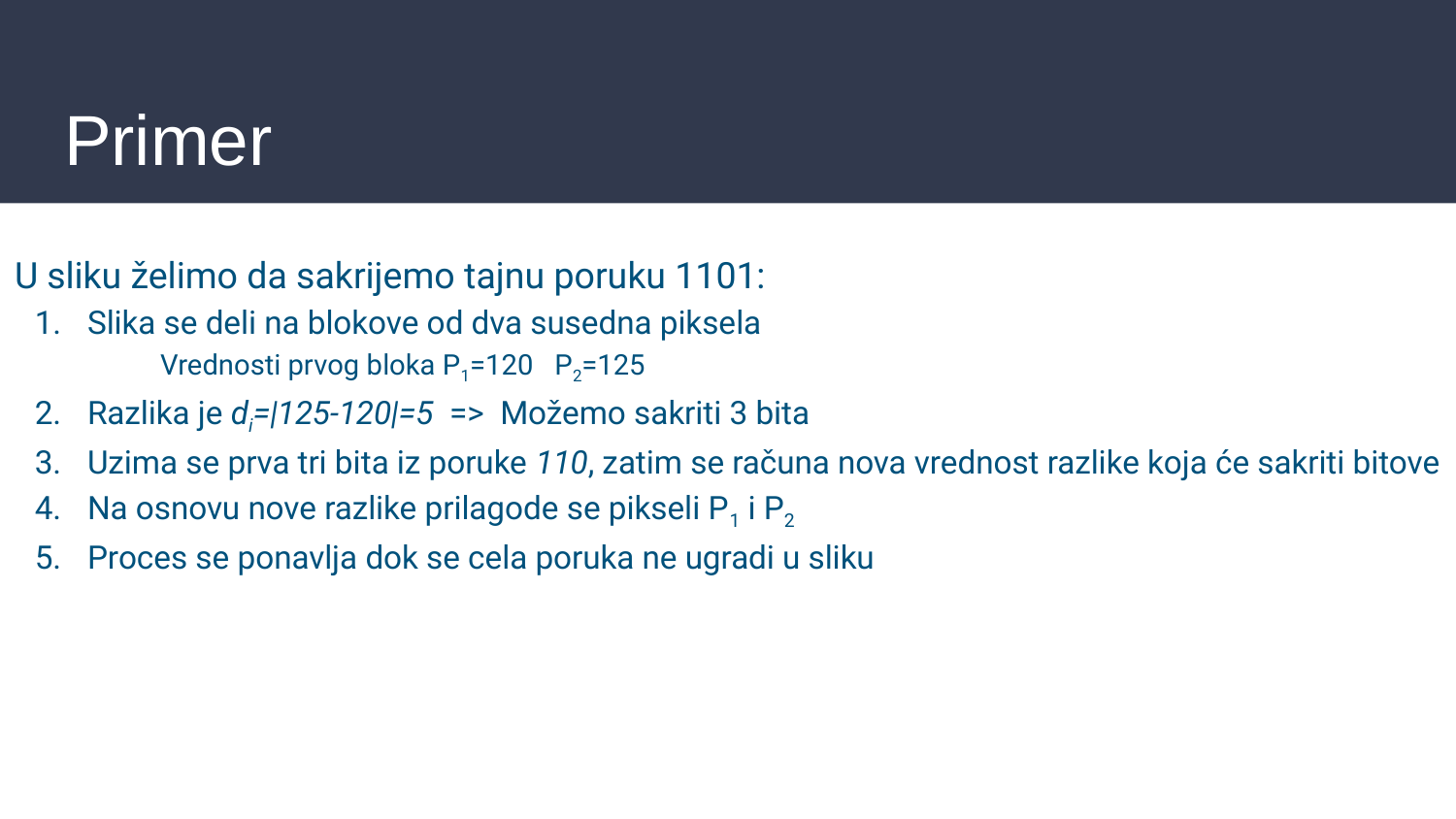

# Primer
U sliku želimo da sakrijemo tajnu poruku 1101:
Slika se deli na blokove od dva susedna piksela
Vrednosti prvog bloka P1=120   P2=125
Razlika je di=|125-120|=5  =>  Možemo sakriti 3 bita
Uzima se prva tri bita iz poruke 110, zatim se računa nova vrednost razlike koja će sakriti bitove
Na osnovu nove razlike prilagode se pikseli P1 i P2
Proces se ponavlja dok se cela poruka ne ugradi u sliku